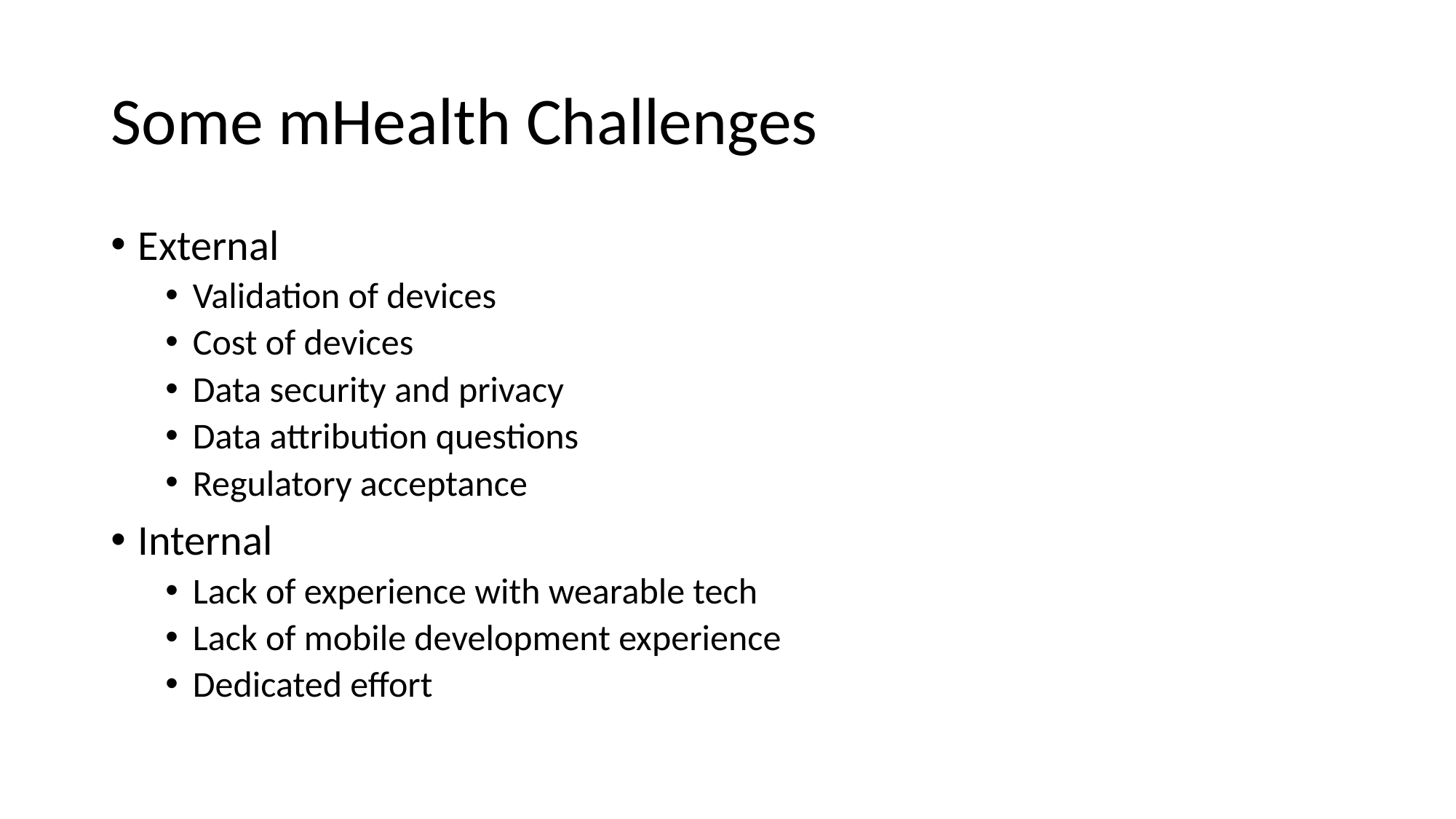

# Some mHealth Challenges
External
Validation of devices
Cost of devices
Data security and privacy
Data attribution questions
Regulatory acceptance
Internal
Lack of experience with wearable tech
Lack of mobile development experience
Dedicated effort